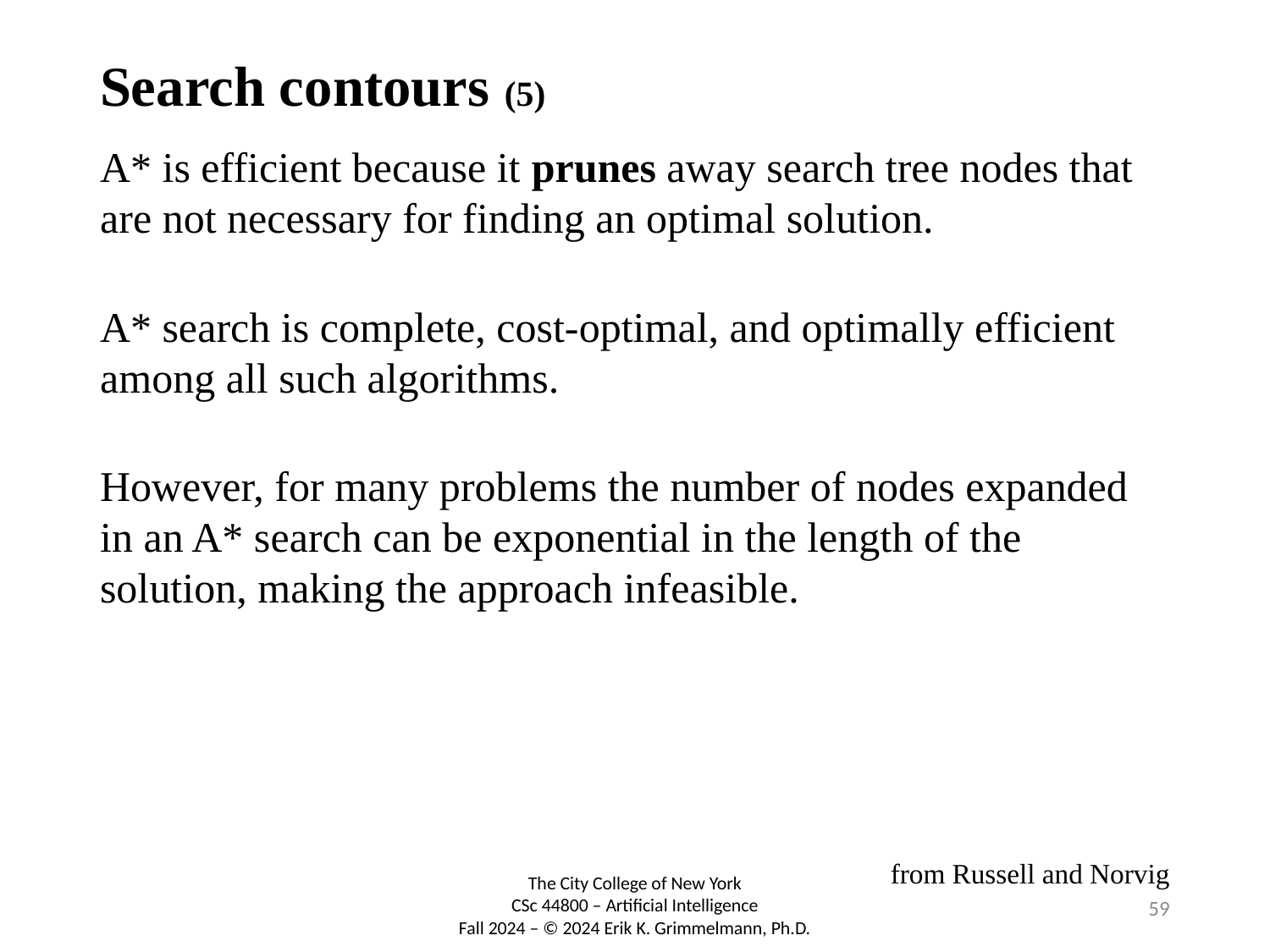

# Search contours (5)
A* is efficient because it prunes away search tree nodes that are not necessary for finding an optimal solution.

A* search is complete, cost-optimal, and optimally efficient among all such algorithms.

However, for many problems the number of nodes expanded in an A* search can be exponential in the length of the solution, making the approach infeasible.

from Russell and Norvig
59